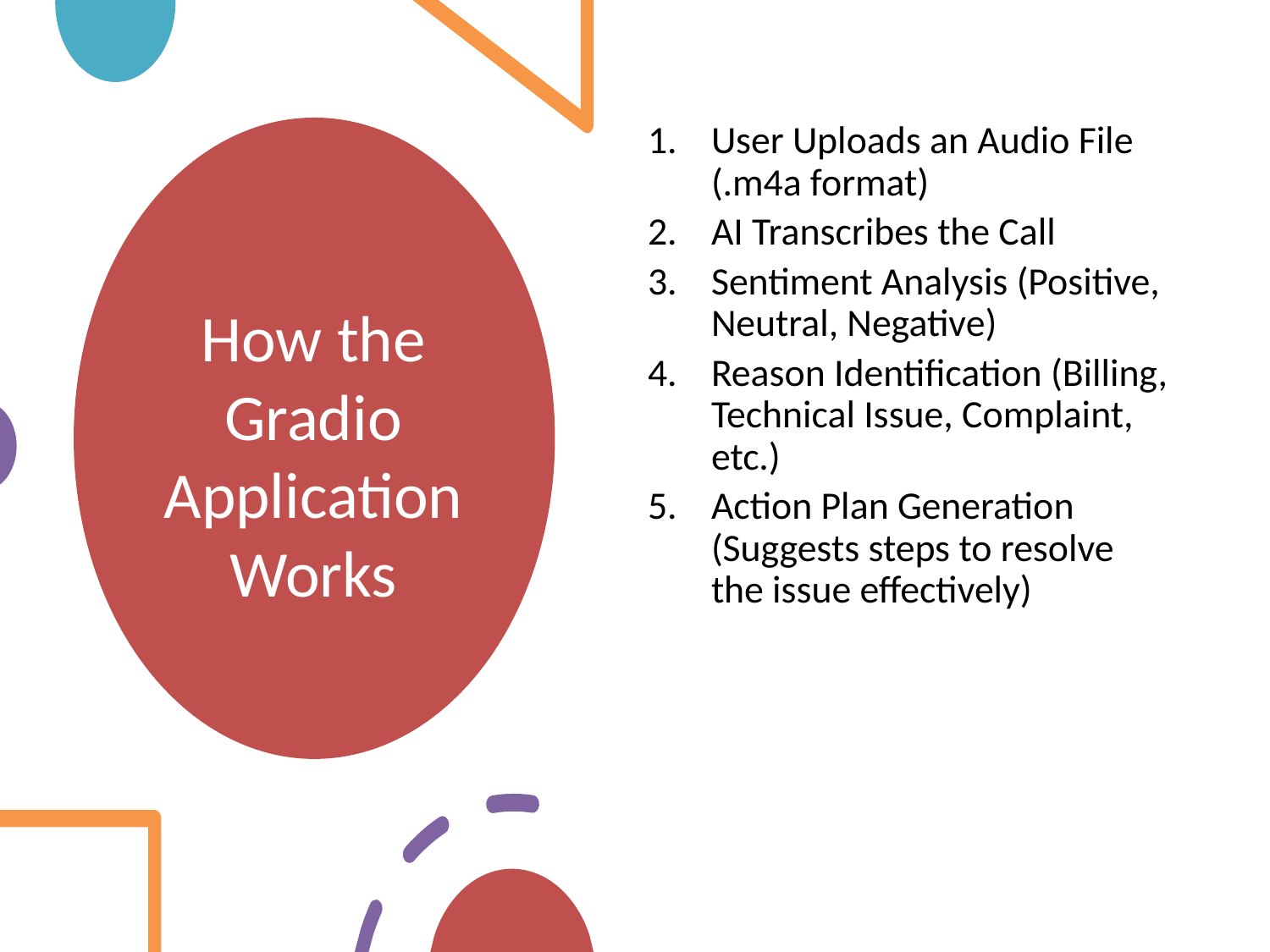

User Uploads an Audio File (.m4a format)
AI Transcribes the Call
Sentiment Analysis (Positive, Neutral, Negative)
Reason Identification (Billing, Technical Issue, Complaint, etc.)
Action Plan Generation (Suggests steps to resolve the issue effectively)

# How the Gradio Application Works